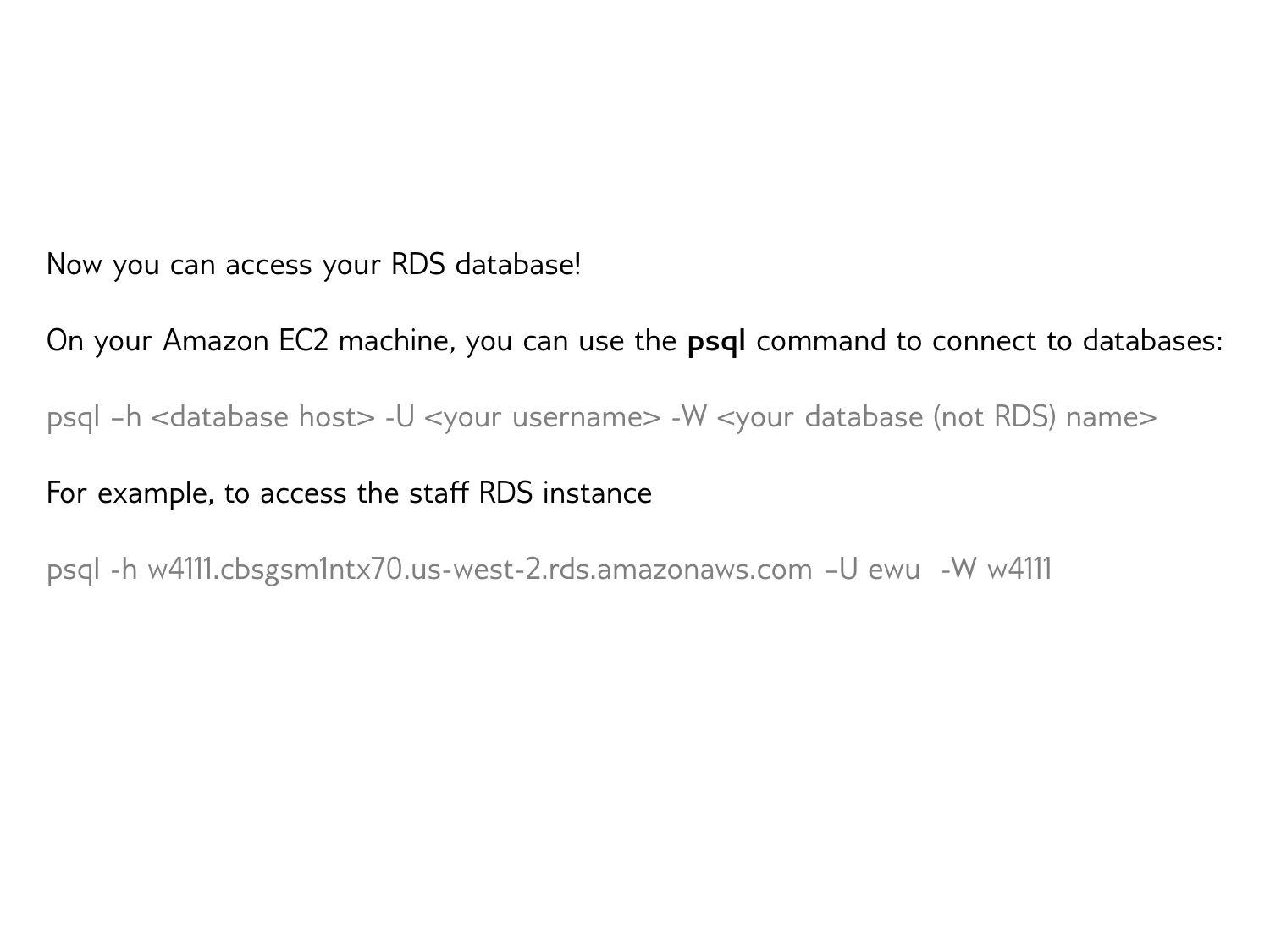

Now you can access your RDS database!

On your Amazon EC2 machine, you can use the psql command to connect to databases:

psql –h <database host> -U <your username> -W <your database (not RDS) name>

For example, to access the staff RDS instance

psql -h w4111.cbsgsm1ntx70.us-west-2.rds.amazonaws.com –U ewu  -W w4111